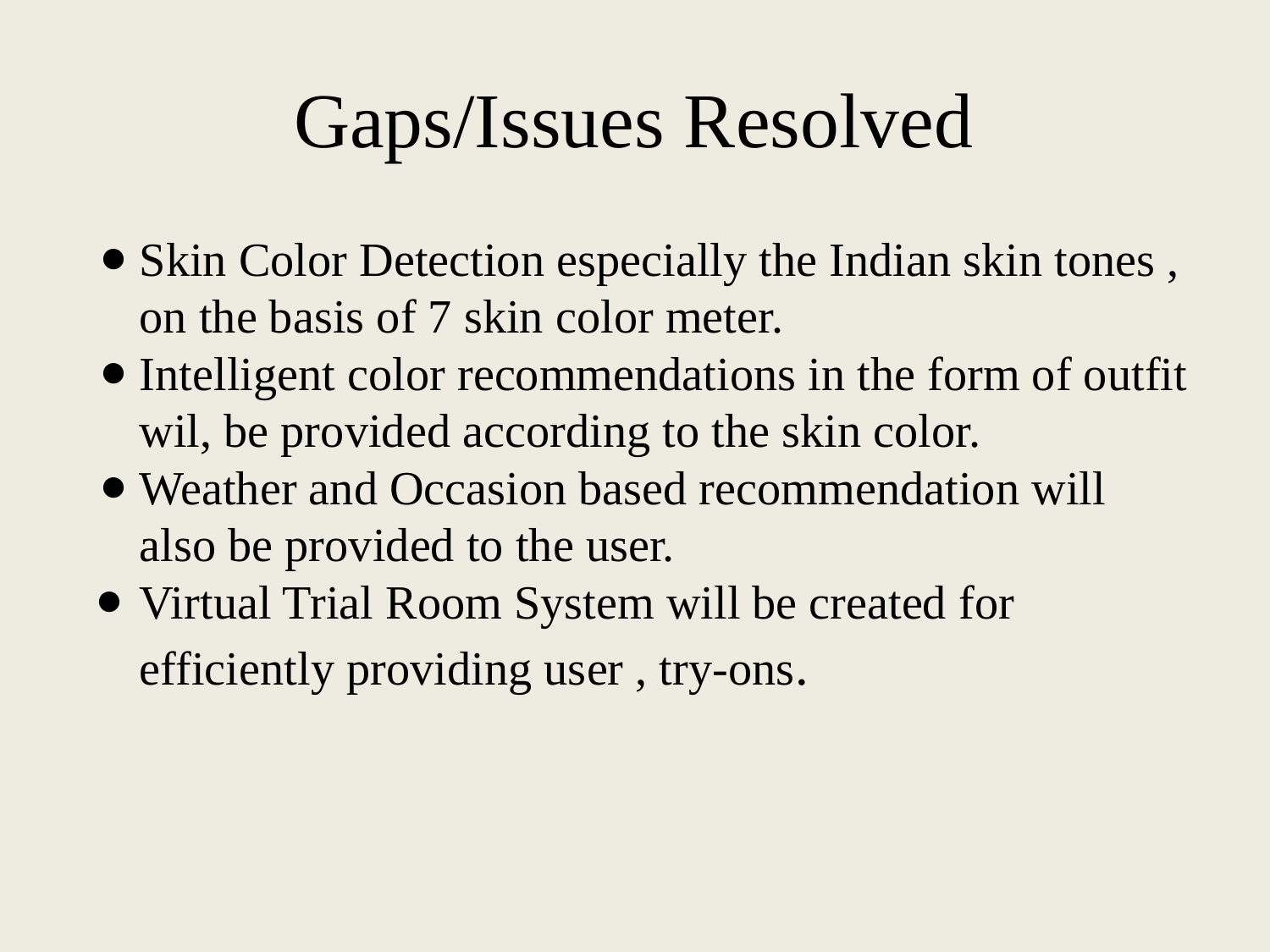

# Gaps/Issues Resolved
Skin Color Detection especially the Indian skin tones , on the basis of 7 skin color meter.
Intelligent color recommendations in the form of outfit wil, be provided according to the skin color.
Weather and Occasion based recommendation will also be provided to the user.
Virtual Trial Room System will be created for efficiently providing user , try-ons.